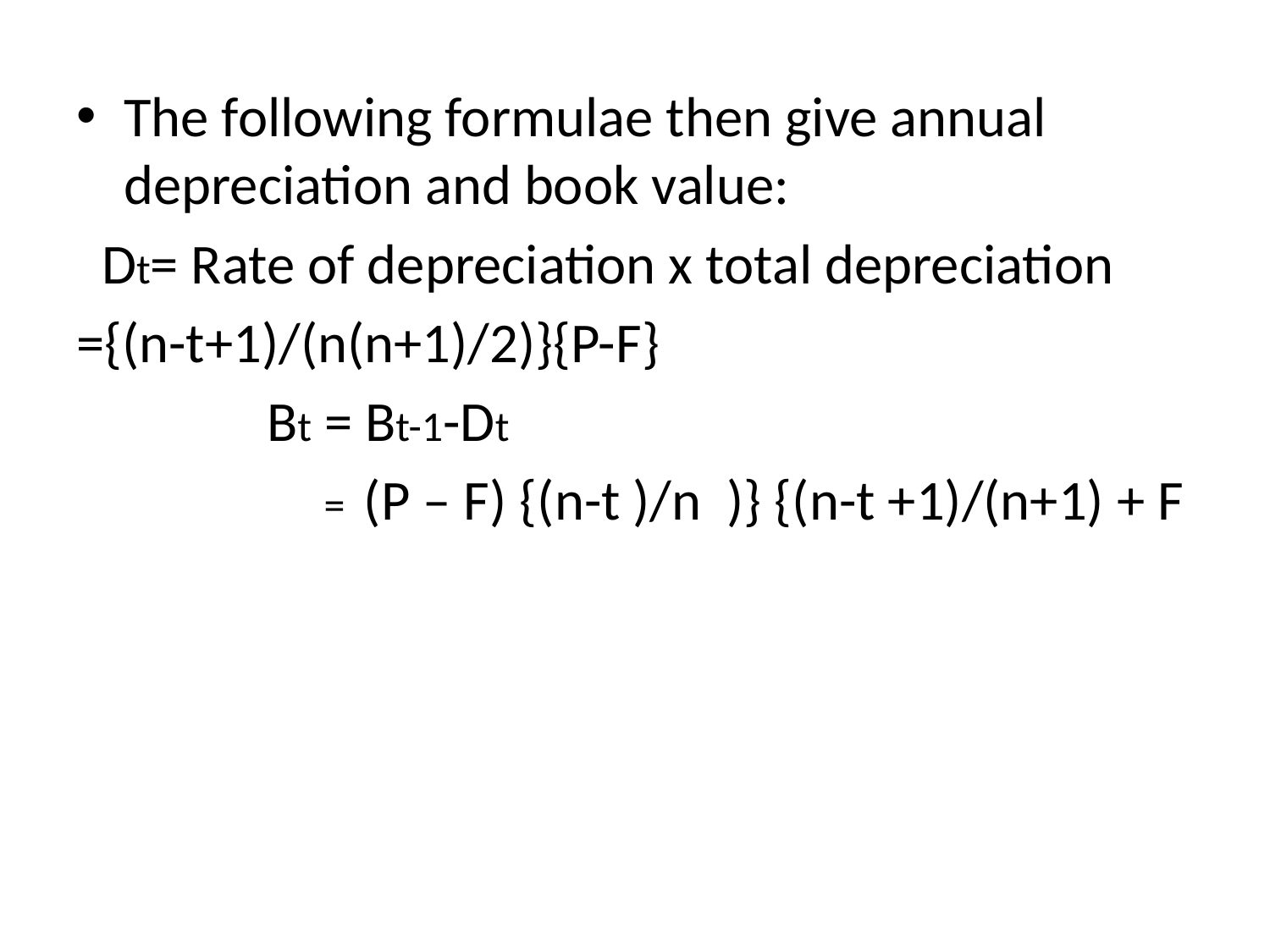

The following formulae then give annual depreciation and book value:
  Dt= Rate of depreciation x total depreciation
={(n-t+1)/(n(n+1)/2)}{P-F}
               Bt = Bt-1-Dt
                          =  (P – F) {(n-t )/n  )} {(n-t +1)/(n+1) + F